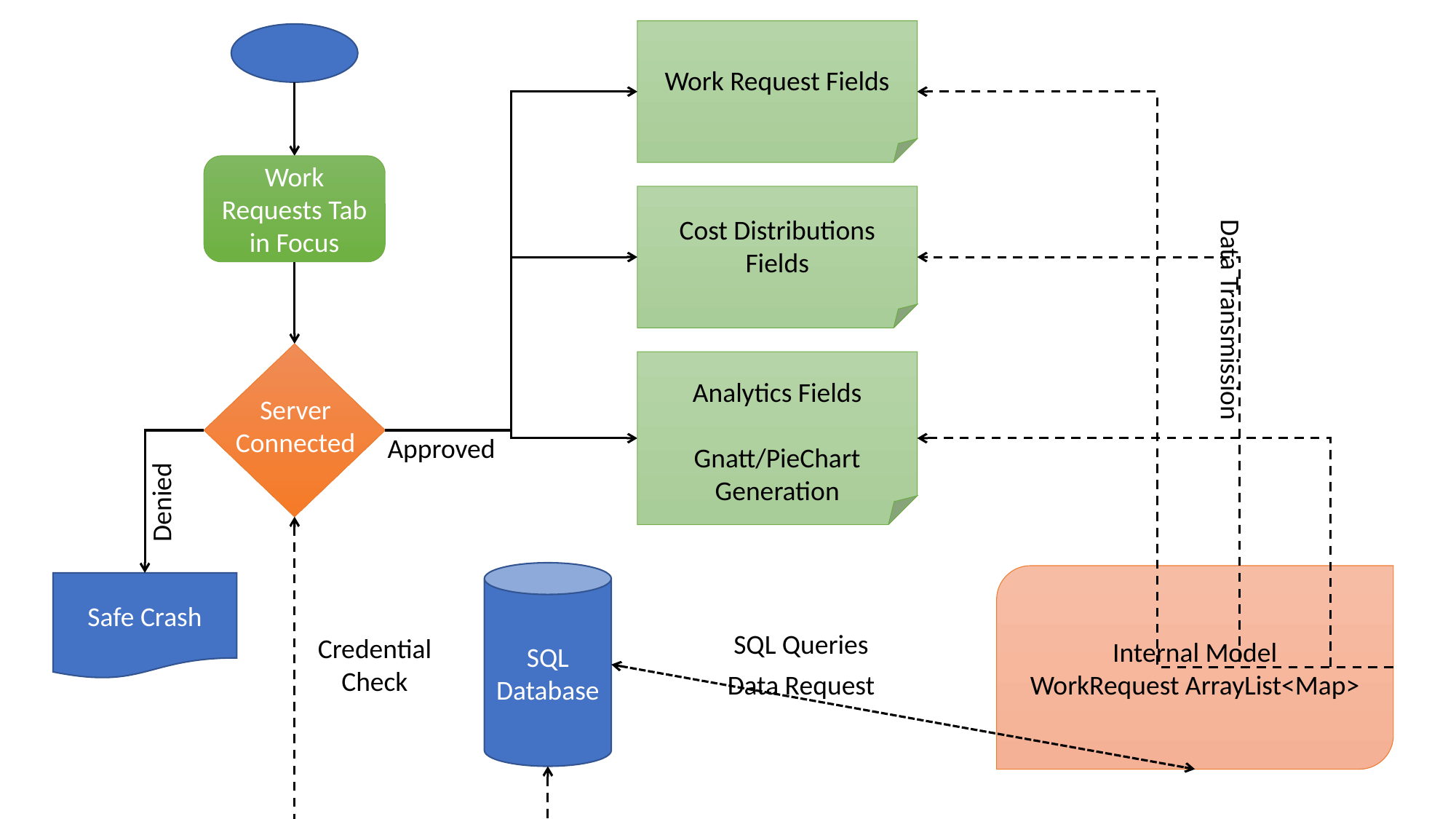

Work Request Fields

Work Requests Tab in Focus
Cost Distributions Fields
Data Transmission

Server Connected

Analytics Fields

Gnatt/PieChart Generation
Approved
Denied
SQL Database
Internal Model
WorkRequest ArrayList<Map>
Safe Crash
SQL Queries
Credential Check
Data Request